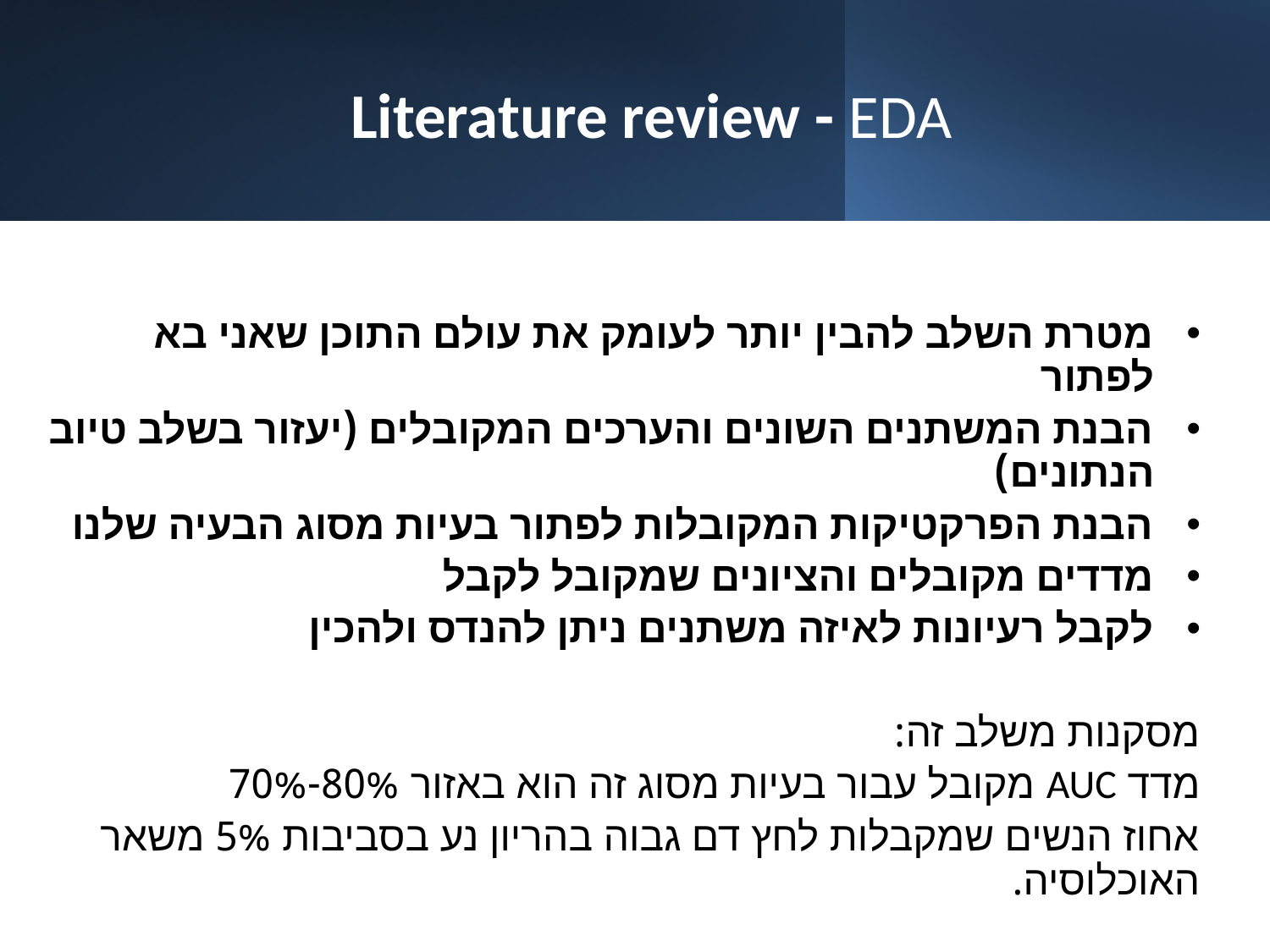

# Literature review - EDA

מטרת השלב להבין יותר לעומק את עולם התוכן שאני בא לפתור
הבנת המשתנים השונים והערכים המקובלים (יעזור בשלב טיוב הנתונים)
הבנת הפרקטיקות המקובלות לפתור בעיות מסוג הבעיה שלנו
מדדים מקובלים והציונים שמקובל לקבל
לקבל רעיונות לאיזה משתנים ניתן להנדס ולהכין

מסקנות משלב זה:
מדד AUC מקובל עבור בעיות מסוג זה הוא באזור 80%-70%
אחוז הנשים שמקבלות לחץ דם גבוה בהריון נע בסביבות 5% משאר האוכלוסיה.